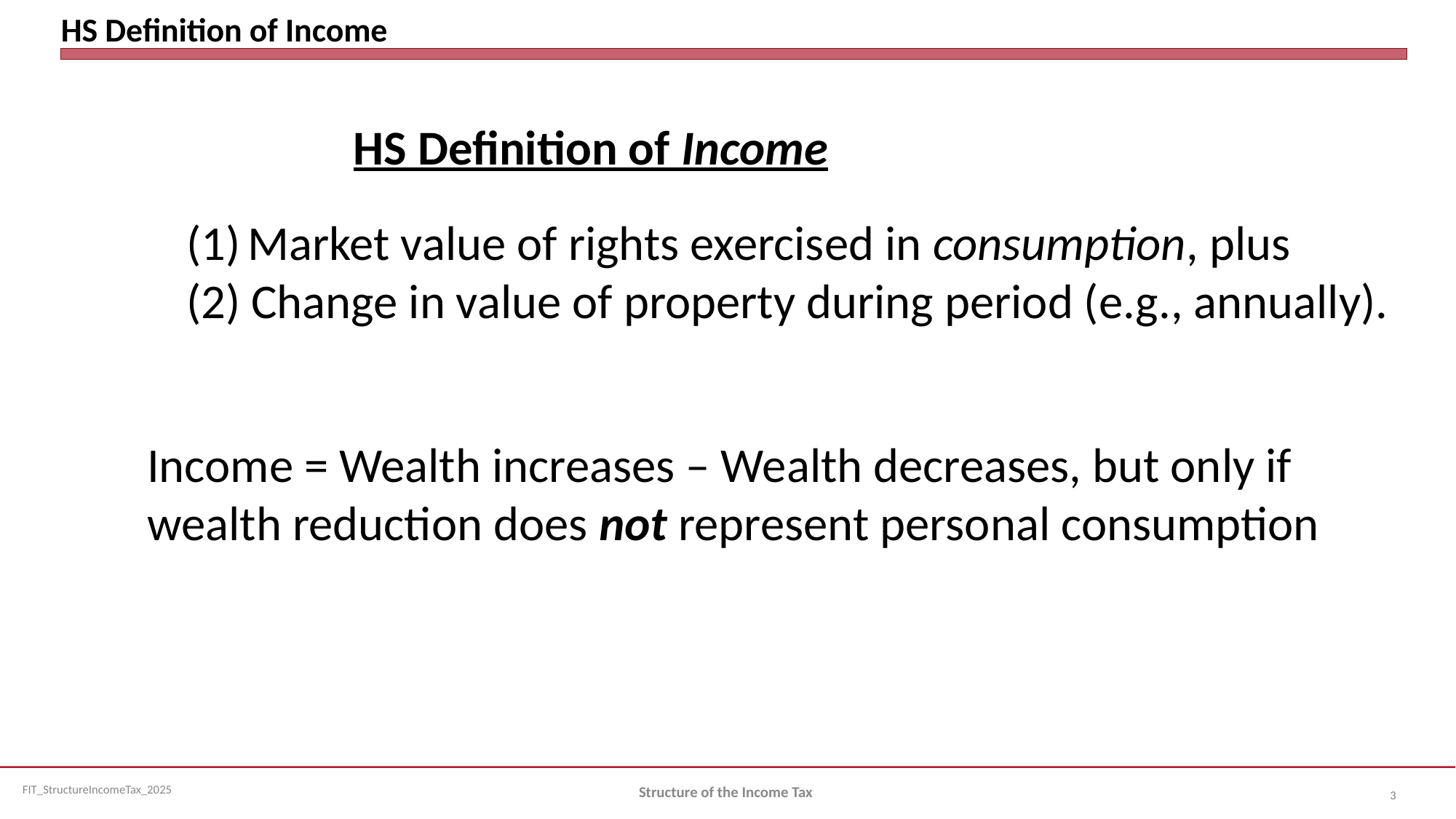

# HS Definition of Income
HS Definition of Income
Market value of rights exercised in consumption, plus
(2) Change in value of property during period (e.g., annually).
Income = Wealth increases – Wealth decreases, but only if wealth reduction does not represent personal consumption
Structure of the Income Tax
3